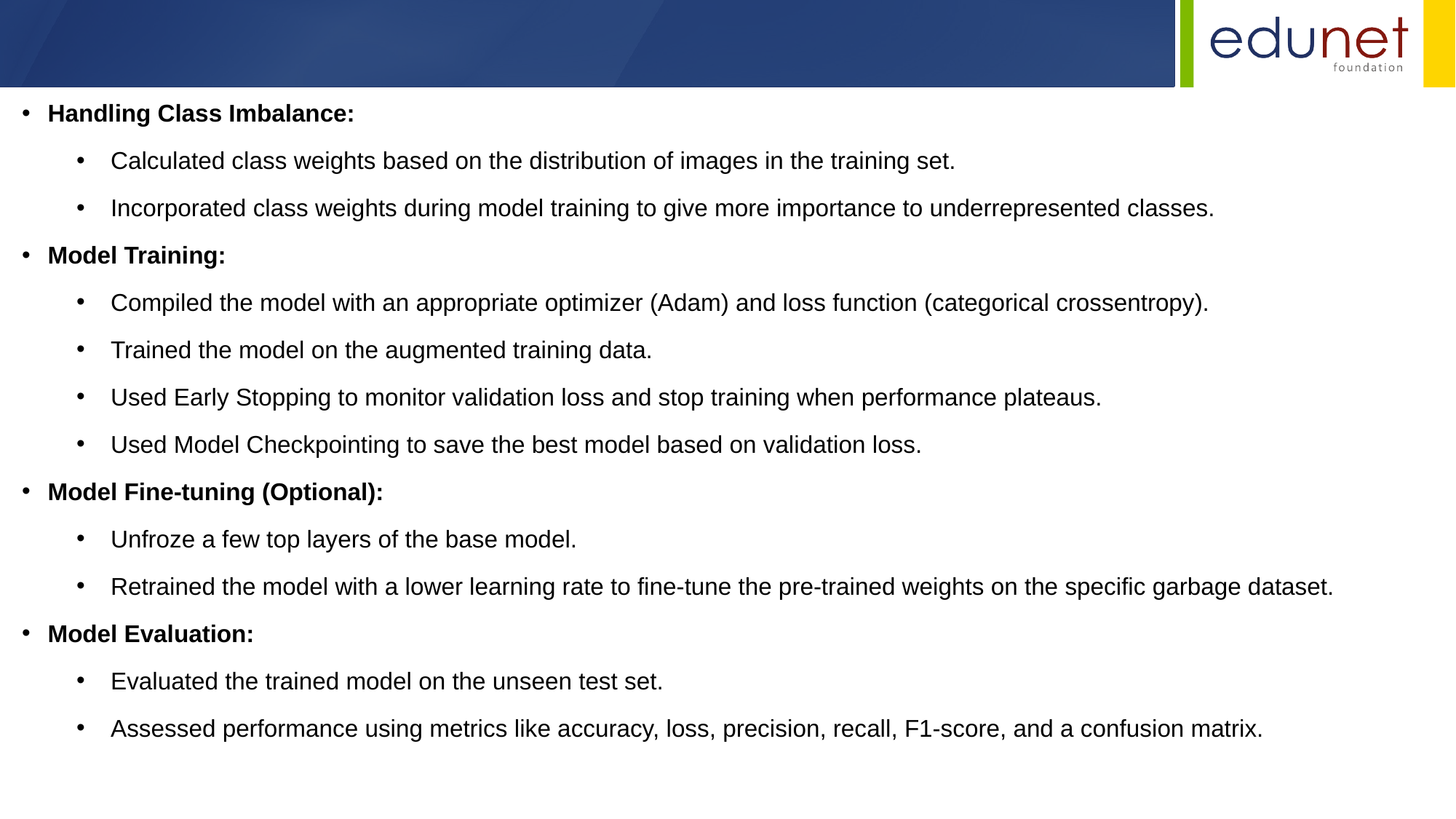

Handling Class Imbalance:
Calculated class weights based on the distribution of images in the training set.
Incorporated class weights during model training to give more importance to underrepresented classes.
Model Training:
Compiled the model with an appropriate optimizer (Adam) and loss function (categorical crossentropy).
Trained the model on the augmented training data.
Used Early Stopping to monitor validation loss and stop training when performance plateaus.
Used Model Checkpointing to save the best model based on validation loss.
Model Fine-tuning (Optional):
Unfroze a few top layers of the base model.
Retrained the model with a lower learning rate to fine-tune the pre-trained weights on the specific garbage dataset.
Model Evaluation:
Evaluated the trained model on the unseen test set.
Assessed performance using metrics like accuracy, loss, precision, recall, F1-score, and a confusion matrix.